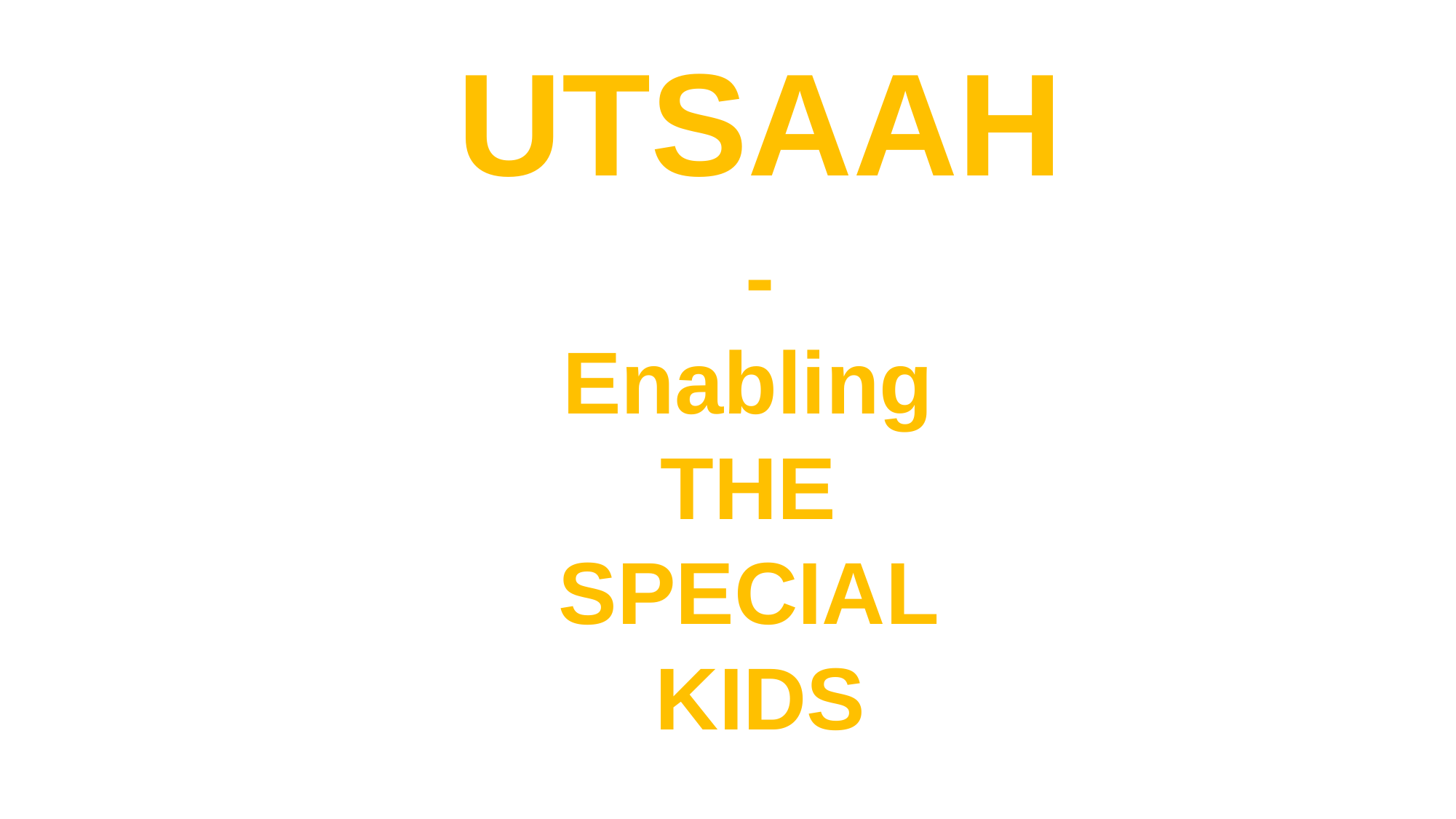

UTSAAH
-
Enabling
THE
SPECIAL
KIDS

#